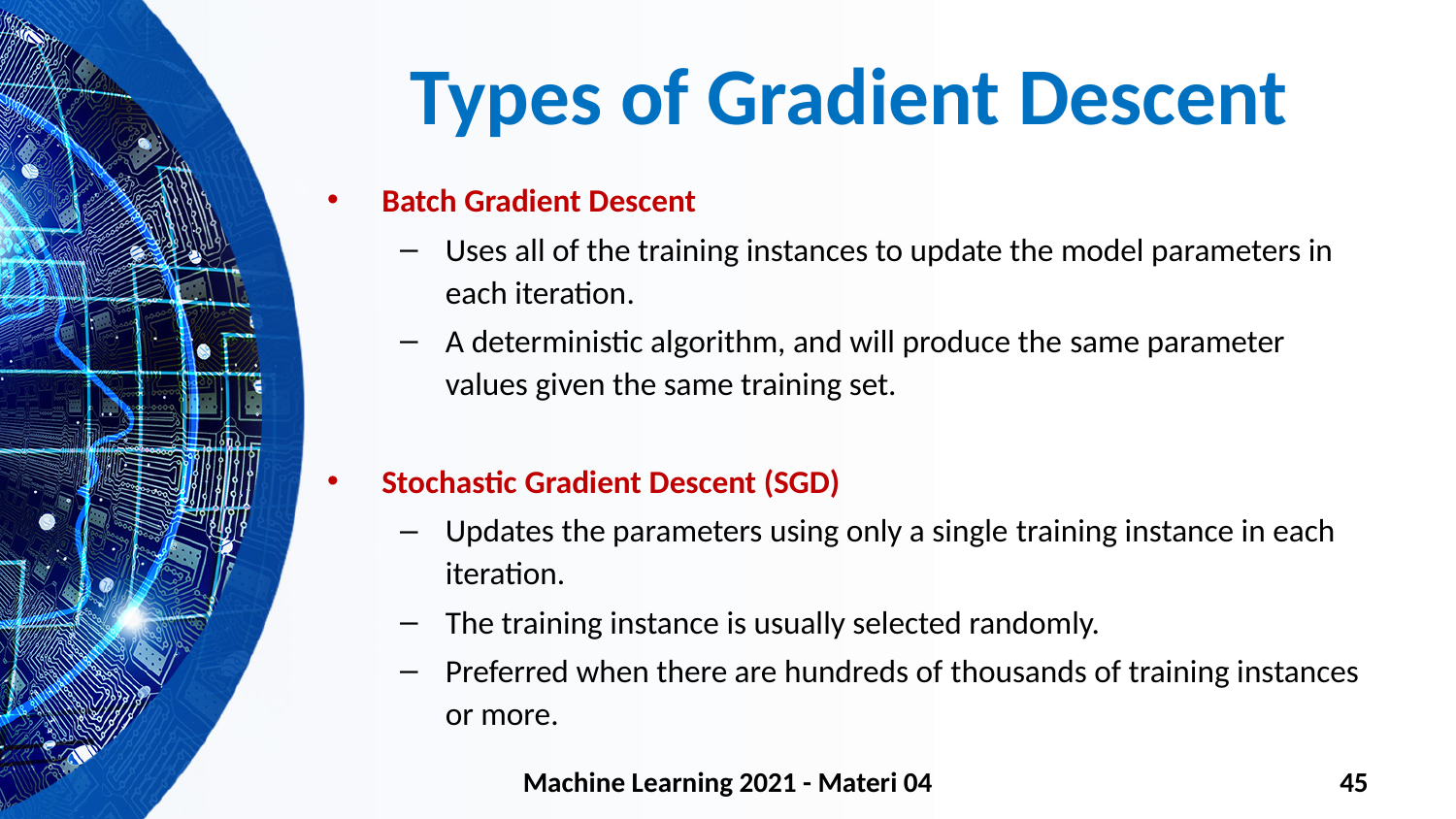

# Types of Gradient Descent
Batch Gradient Descent
Uses all of the training instances to update the model parameters in each iteration.
A deterministic algorithm, and will produce the same parameter values given the same training set.

Stochastic Gradient Descent (SGD)
Updates the parameters using only a single training instance in each iteration.
The training instance is usually selected randomly.
Preferred when there are hundreds of thousands of training instances or more.
Machine Learning 2021 - Materi 04
45